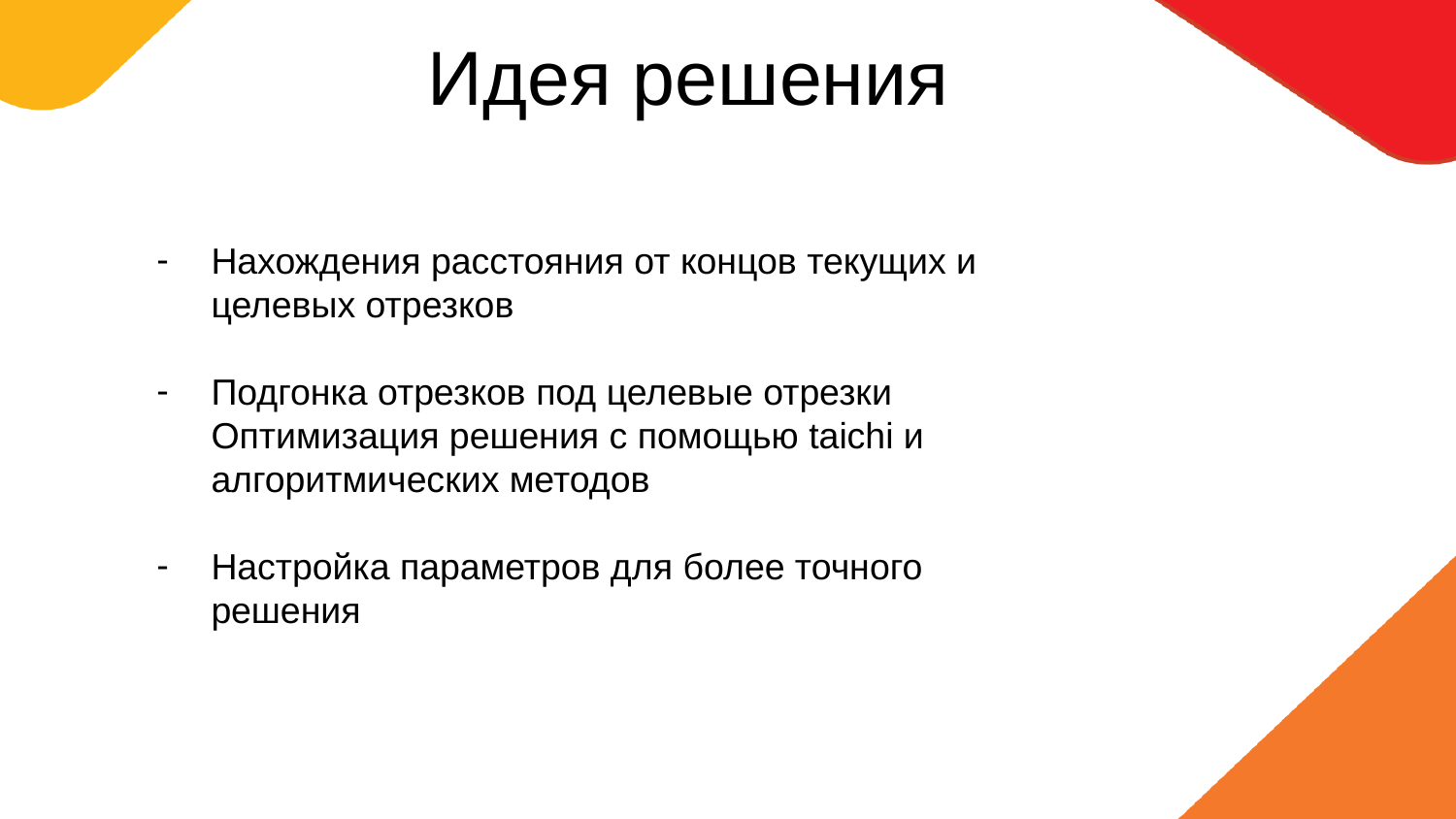

Идея решения
Нахождения расстояния от концов текущих и целевых отрезков

Подгонка отрезков под целевые отрезки
Оптимизация решения с помощью taichi и алгоритмических методов

Настройка параметров для более точного решения